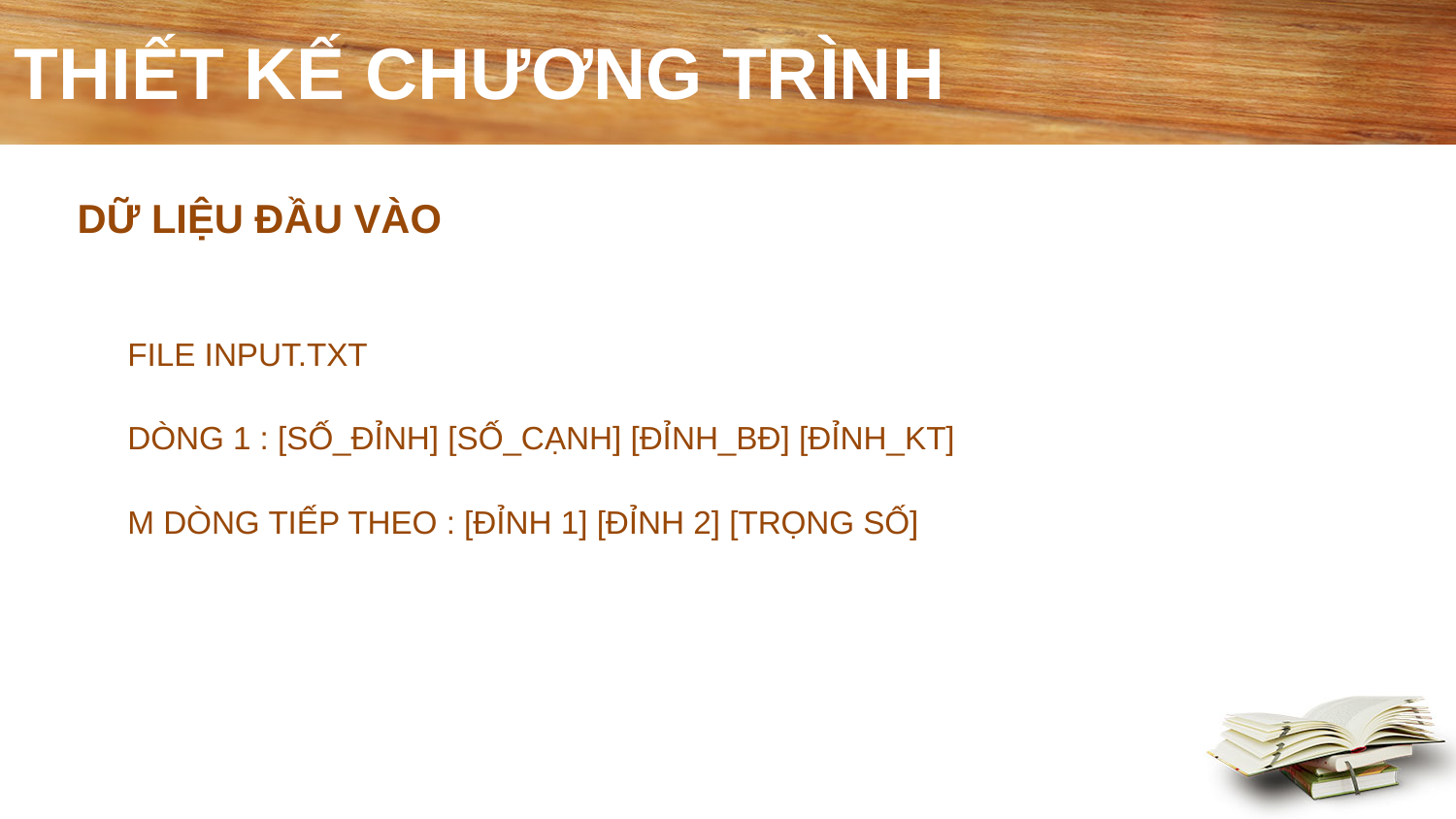

# THIẾT KẾ CHƯƠNG TRÌNH
DỮ LIỆU ĐẦU VÀO
FILE INPUT.TXT
DÒNG 1 : [SỐ_ĐỈNH] [SỐ_CẠNH] [ĐỈNH_BĐ] [ĐỈNH_KT]
M DÒNG TIẾP THEO : [ĐỈNH 1] [ĐỈNH 2] [TRỌNG SỐ]